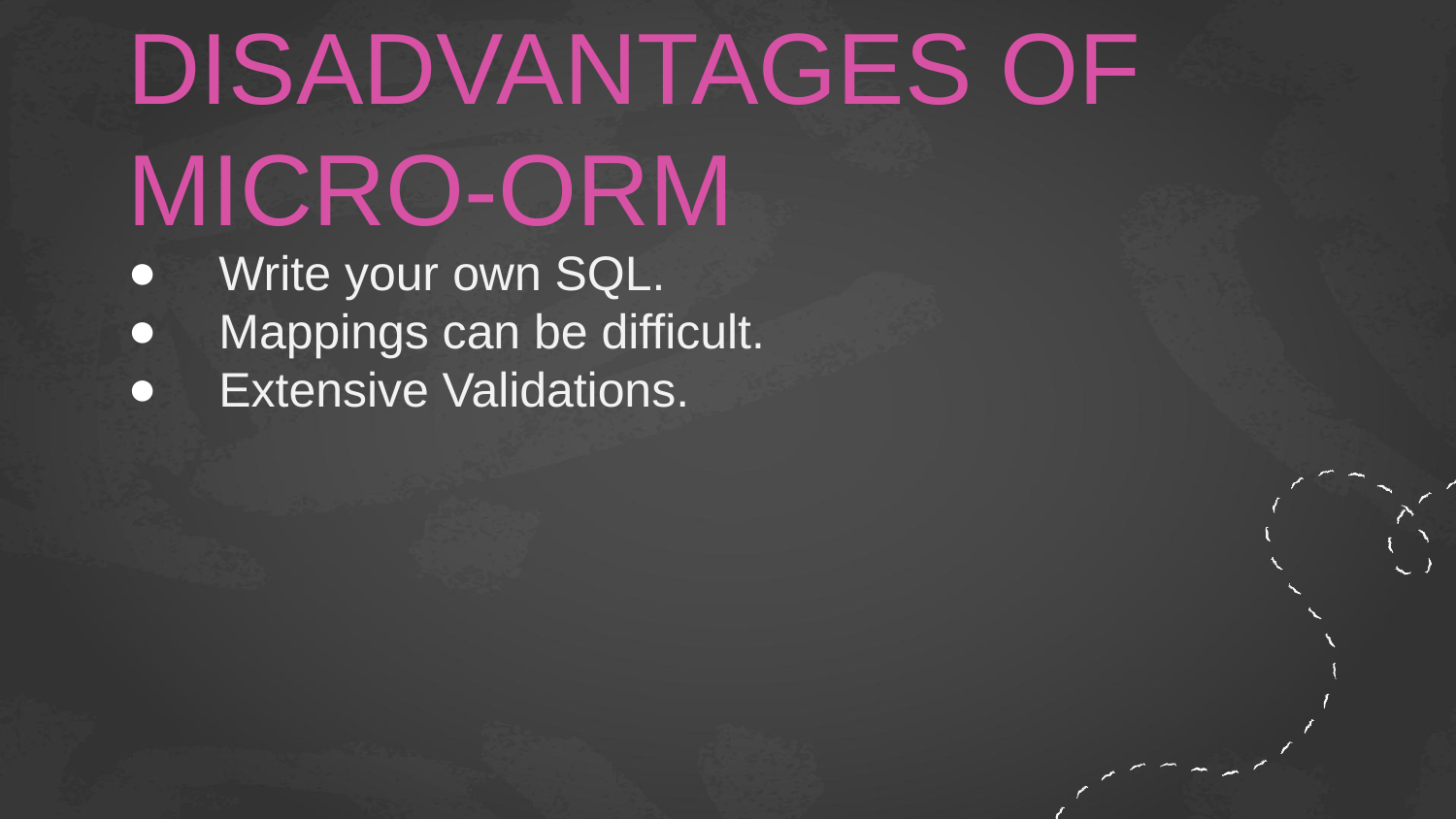

# DISADVANTAGES OF MICRO-ORM
Write your own SQL.
Mappings can be difficult.
Extensive Validations.